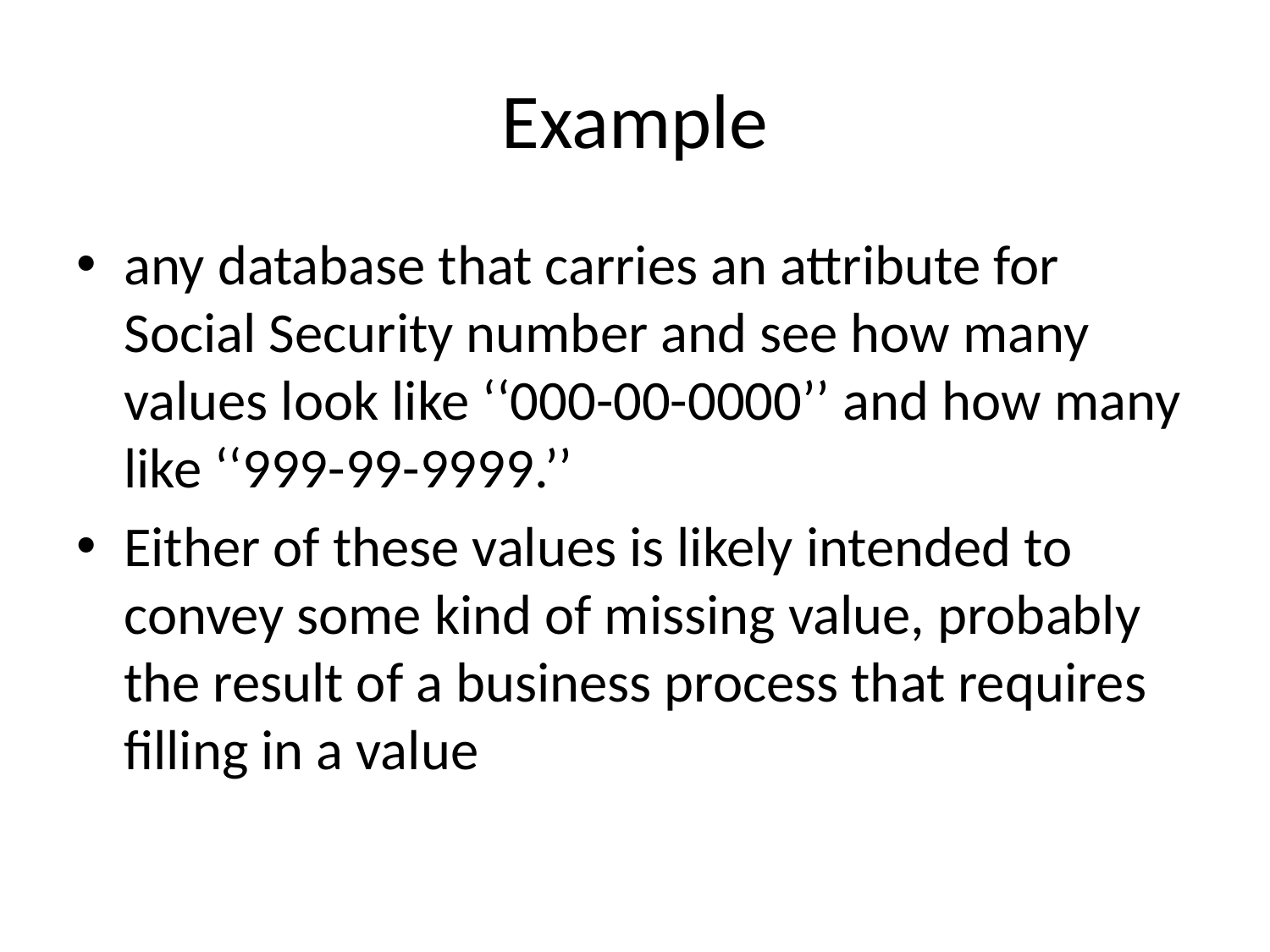

# Example
any database that carries an attribute for Social Security number and see how many values look like ‘‘000-00-0000’’ and how many like ‘‘999-99-9999.’’
Either of these values is likely intended to convey some kind of missing value, probably the result of a business process that requires filling in a value